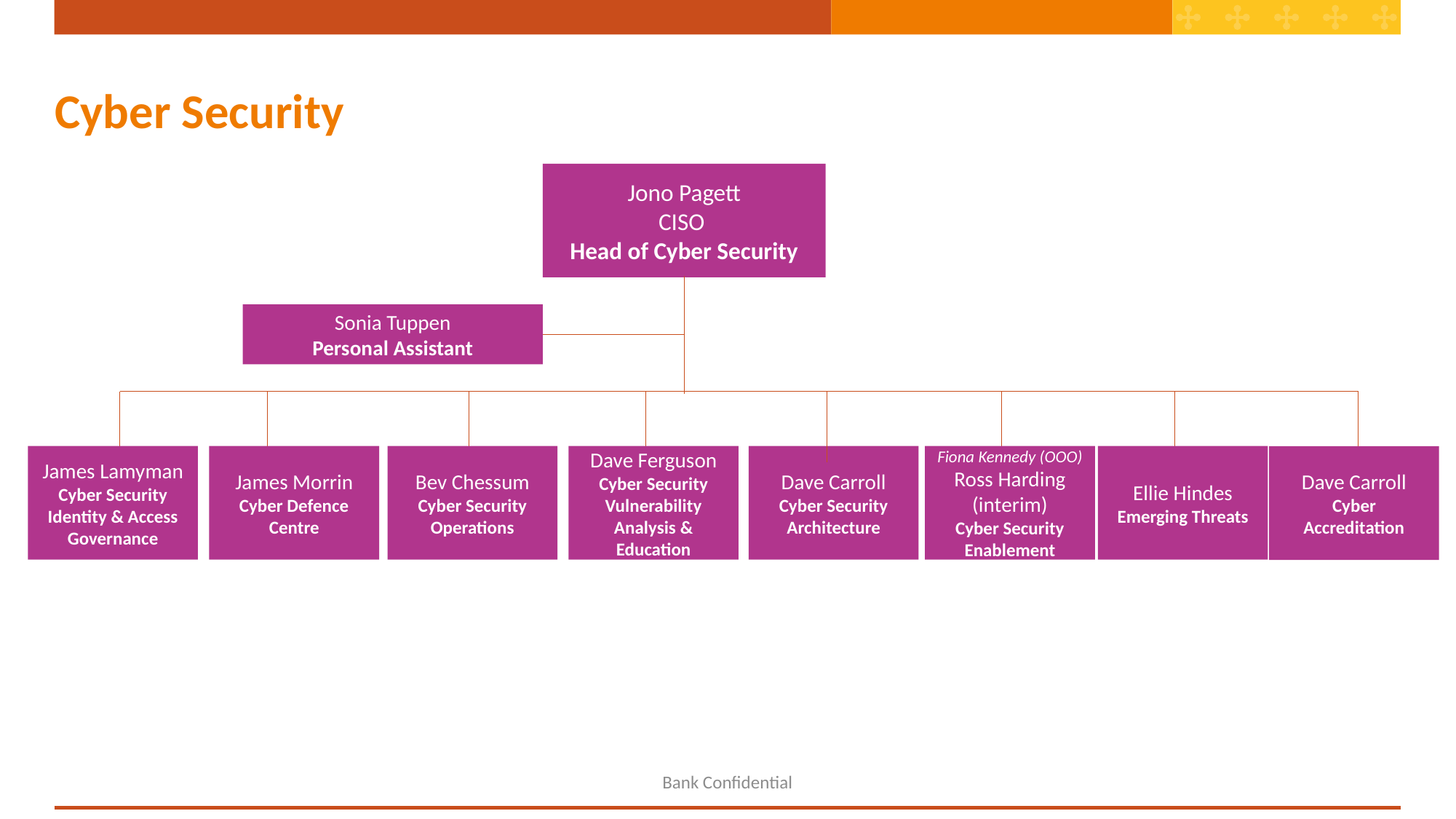

# Cyber Security
Jono Pagett
CISO
Head of Cyber Security
Sonia Tuppen
Personal Assistant
James Lamyman
Cyber Security Identity & Access Governance
James Morrin
Cyber Defence Centre
Bev Chessum
Cyber Security Operations
Dave Ferguson
Cyber Security Vulnerability Analysis & Education
Ellie Hindes
Emerging Threats
Dave Carroll
Cyber Security Architecture
Fiona Kennedy (OOO)
Ross Harding (interim)
Cyber Security Enablement
Dave Carroll
Cyber Accreditation
Bank Confidential